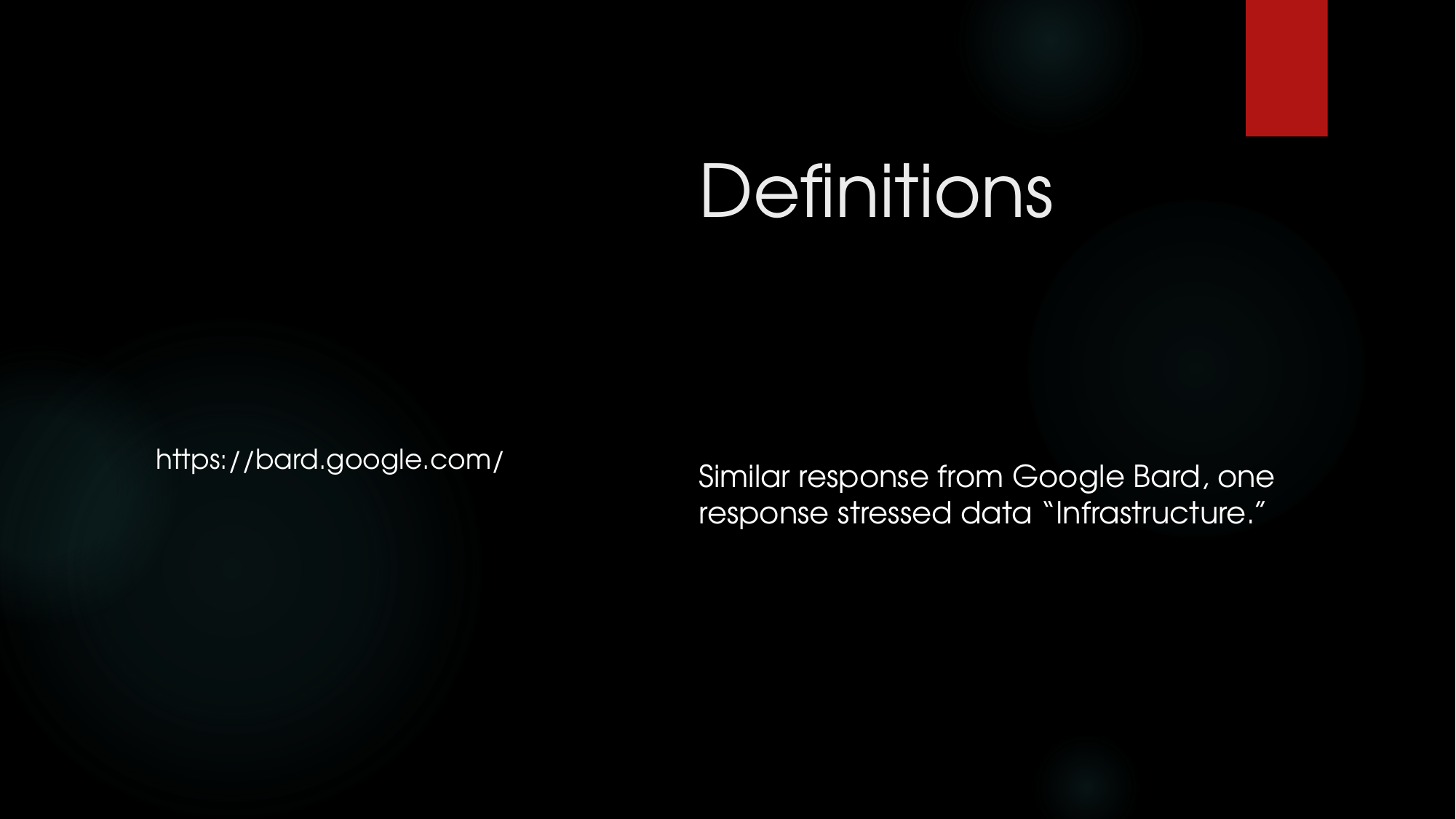

# Definitions
Similar response from Google Bard, one response stressed data “Infrastructure.”
https://bard.google.com/